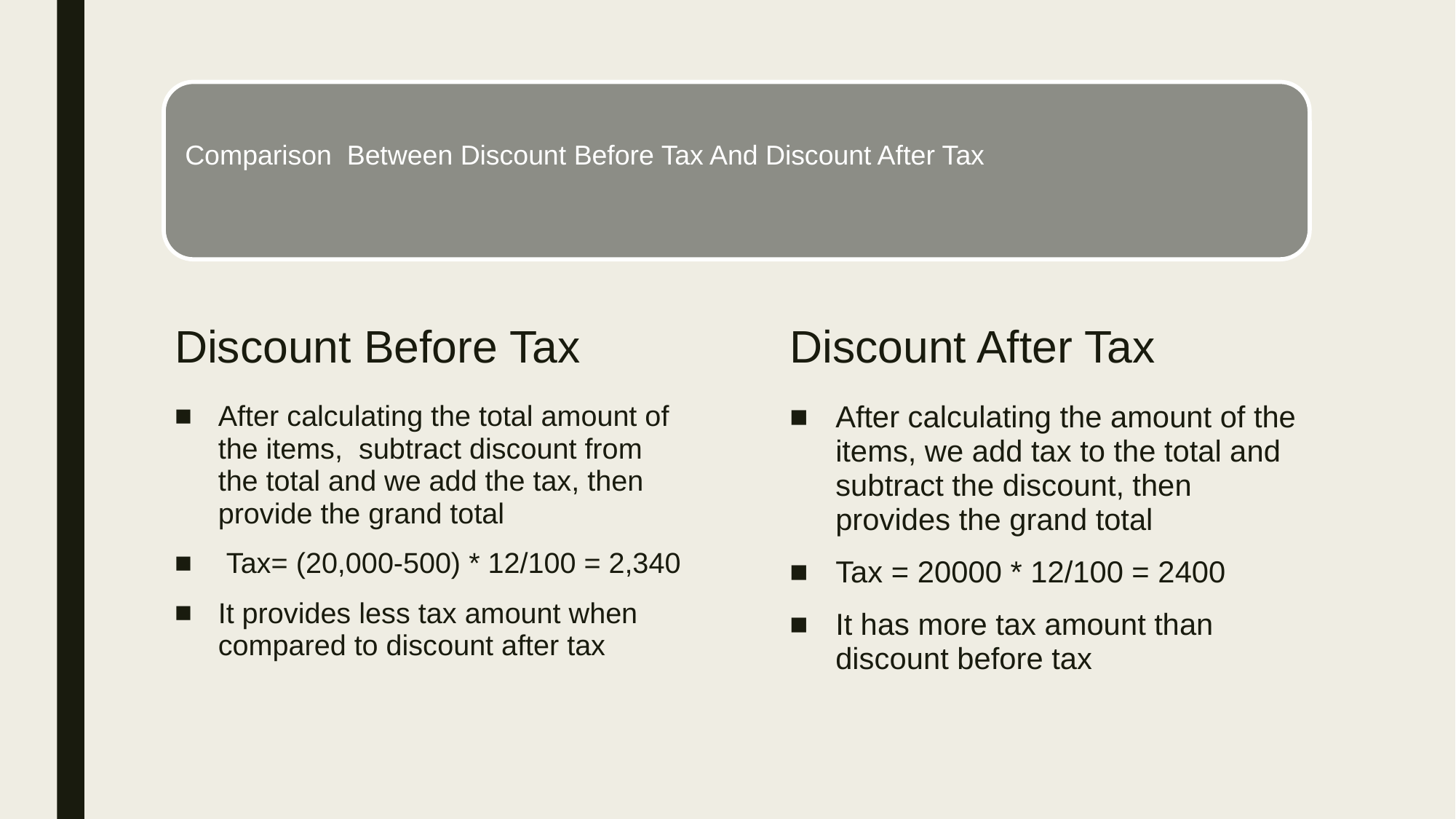

Comparison  Between Discount Before Tax And Discount After Tax
Discount Before Tax
Discount After Tax
After calculating the total amount of the items,  subtract discount from the total and we add the tax, then provide the grand total
 Tax= (20,000-500) * 12/100 = 2,340
It provides less tax amount when compared to discount after tax
After calculating the amount of the items, we add tax to the total and subtract the discount, then provides the grand total
Tax = 20000 * 12/100 = 2400
It has more tax amount than discount before tax